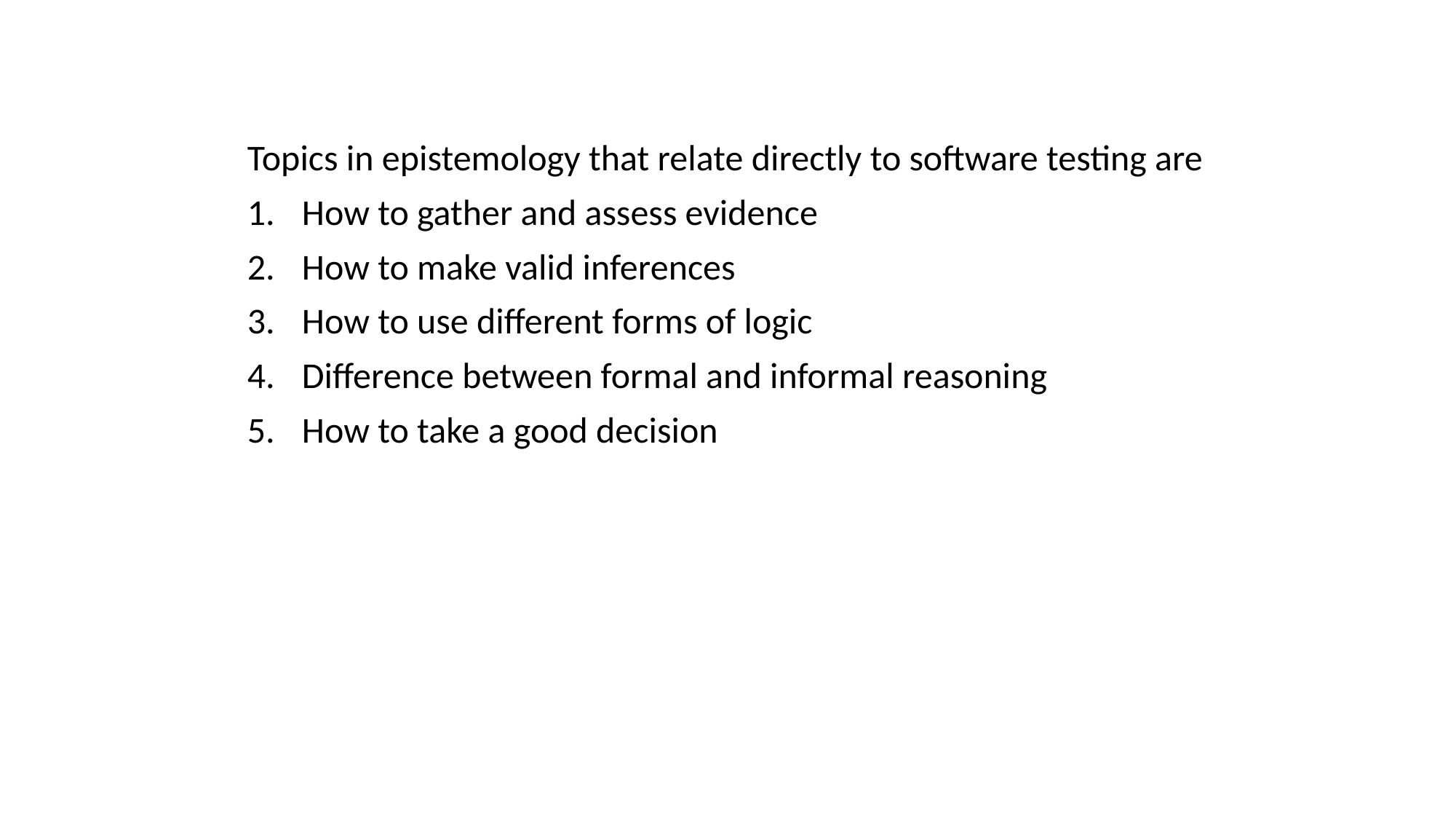

#

Topics in epistemology that relate directly to software testing are
How to gather and assess evidence
How to make valid inferences
How to use different forms of logic
Difference between formal and informal reasoning
How to take a good decision